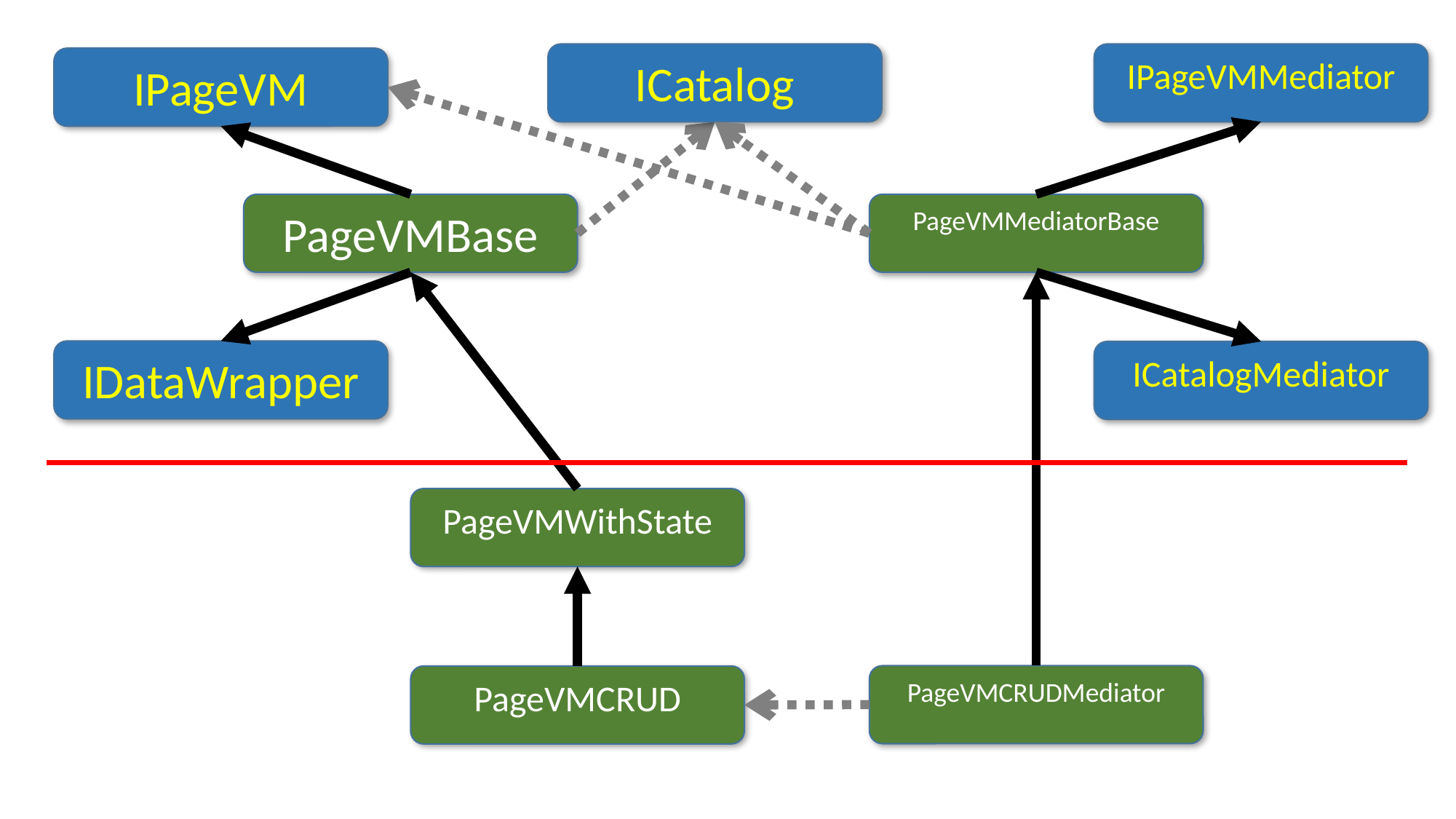

ICatalog

IPageVMMediator
IPageVM

PageVMMediatorBase
PageVMBase
IDataWrapper

ICatalogMediator
PageVMWithState
PageVMCRUDMediator
PageVMCRUD